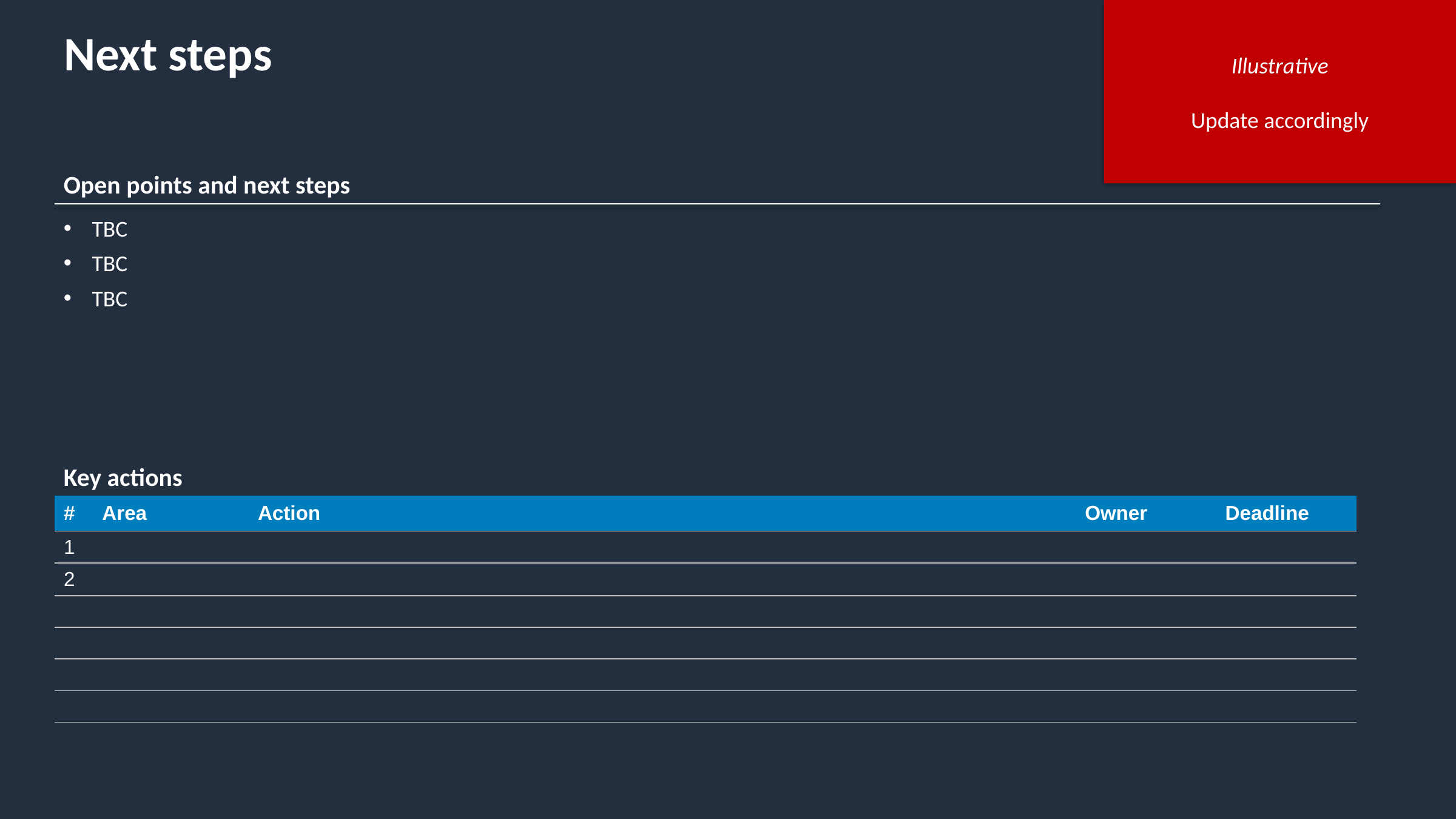

Illustrative

Update accordingly
# Next steps
Open points and next steps
TBC
TBC
TBC

Key actions
| # | Area | Action | Owner | Deadline |
| --- | --- | --- | --- | --- |
| 1 |  |  |  |  |
| 2 |  |  |  |  |
|  |  |  |  |  |
|  |  |  |  |  |
|  |  |  |  |  |
|  |  |  |  |  |